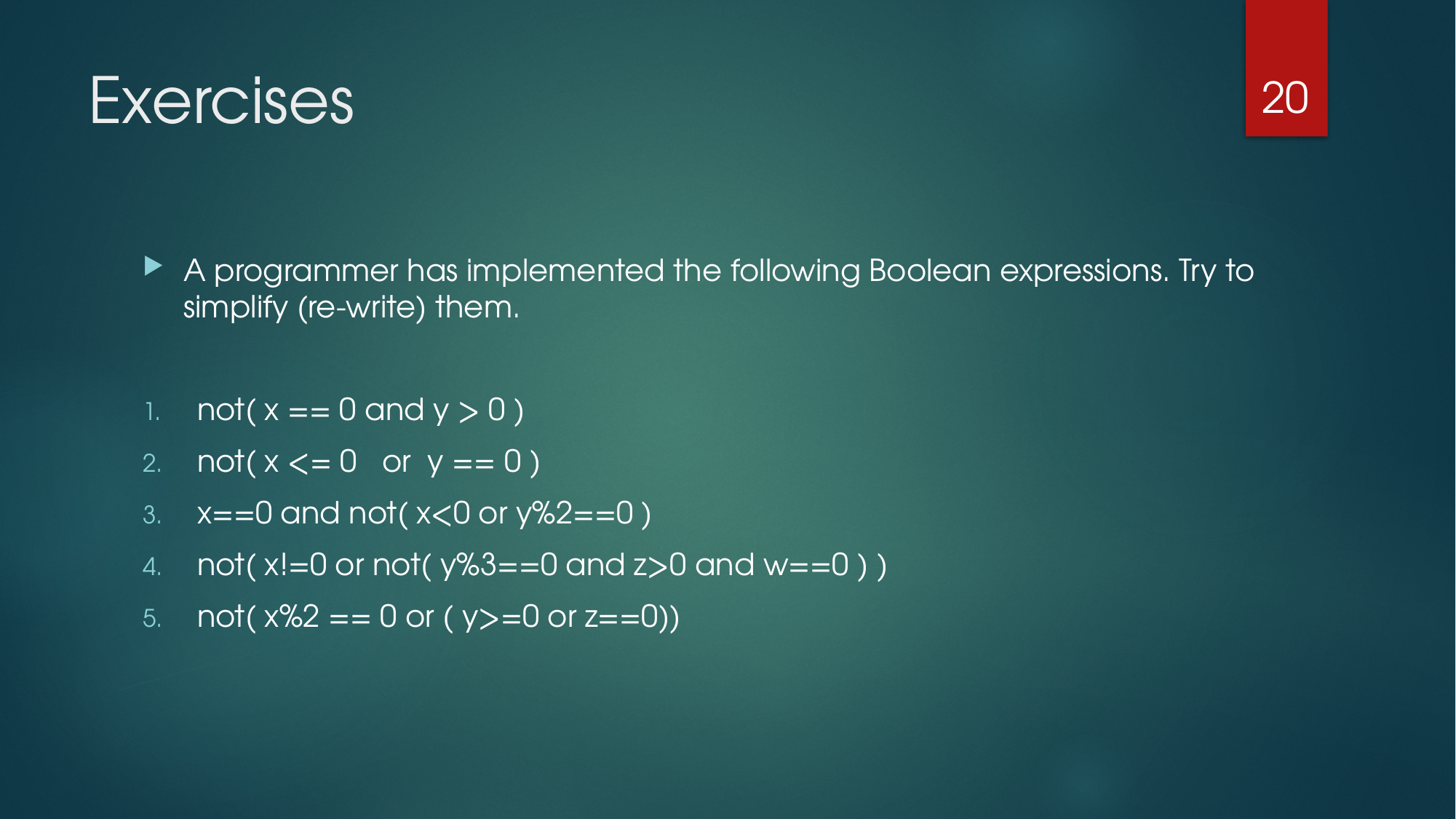

20
# Exercises
A programmer has implemented the following Boolean expressions. Try to simplify (re-write) them.

not( x == 0 and y > 0 )
not( x <= 0   or  y == 0 )
x==0 and not( x<0 or y%2==0 )
not( x!=0 or not( y%3==0 and z>0 and w==0 ) )
not( x%2 == 0 or ( y>=0 or z==0))